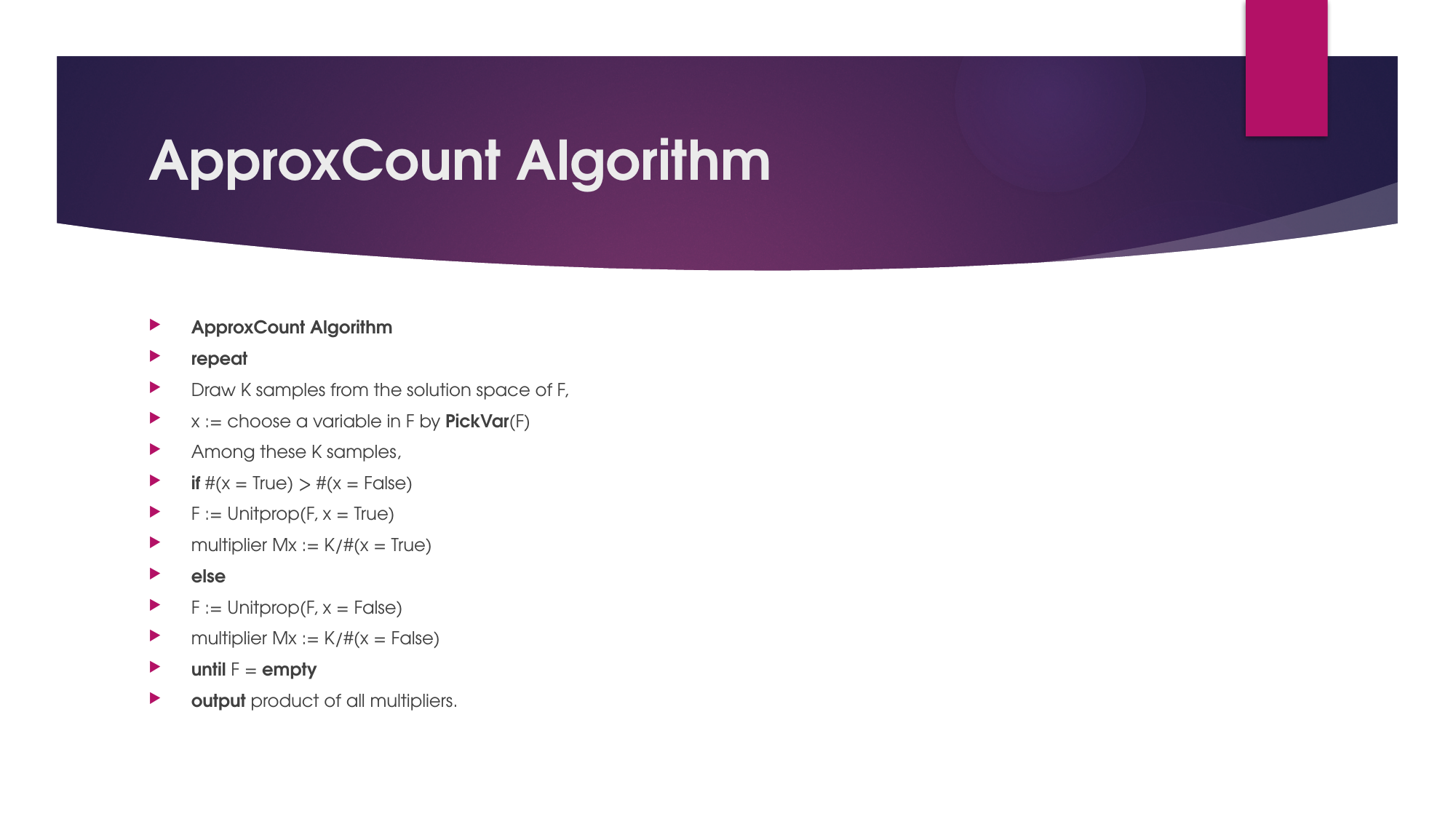

# ApproxCount Algorithm
ApproxCount Algorithm
repeat
Draw K samples from the solution space of F,
x := choose a variable in F by PickVar(F)
Among these K samples,
if #(x = True) > #(x = False)
F := Unitprop(F, x = True)
multiplier Mx := K/#(x = True)
else
F := Unitprop(F, x = False)
multiplier Mx := K/#(x = False)
until F = empty
output product of all multipliers.